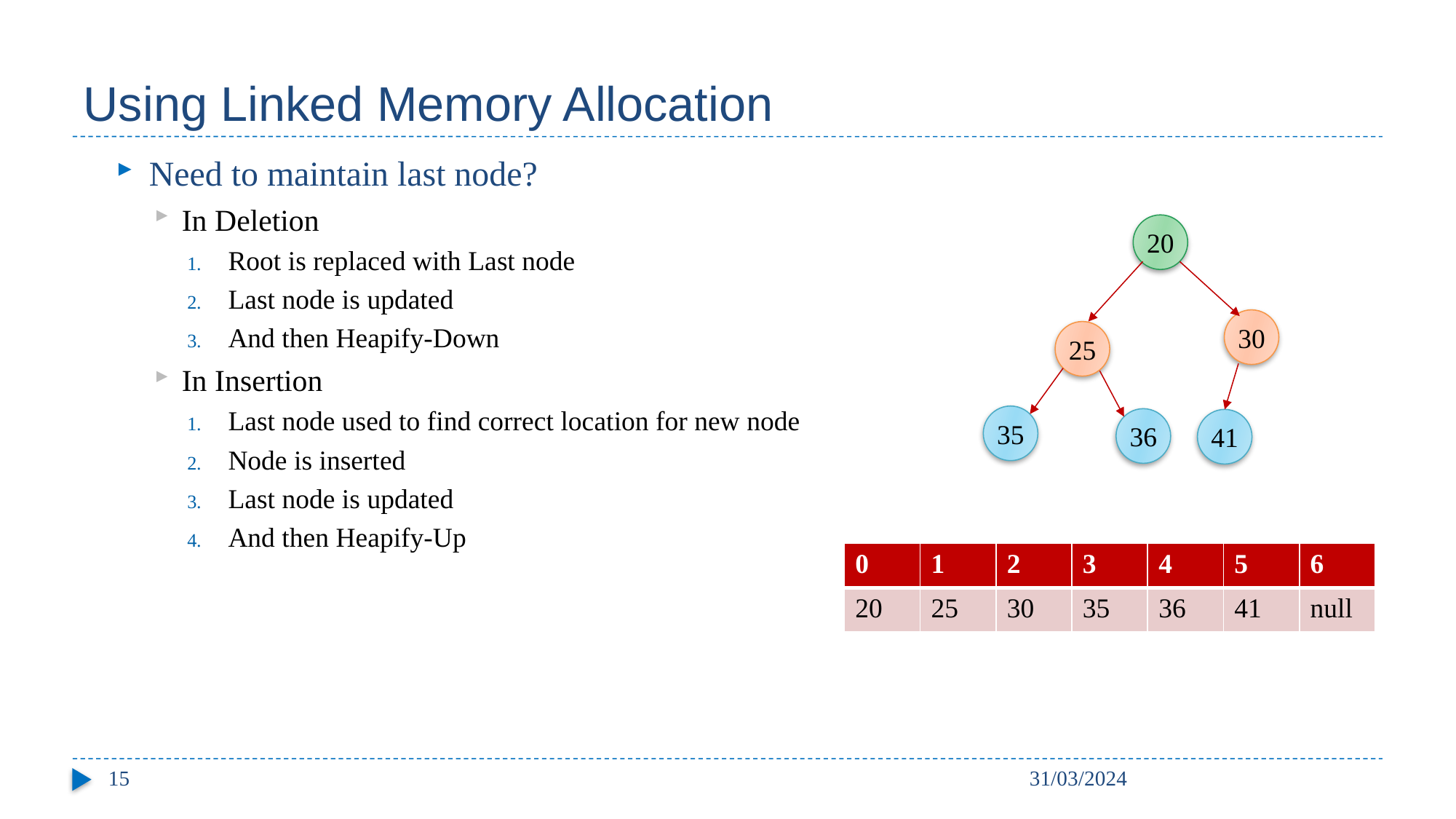

# Using Linked Memory Allocation
Need to maintain last node?
In Deletion
Root is replaced with Last node
Last node is updated
And then Heapify-Down
In Insertion
Last node used to find correct location for new node
Node is inserted
Last node is updated
And then Heapify-Up
20
30
25
35
36
41
| 0 | 1 | 2 | 3 | 4 | 5 | 6 |
| --- | --- | --- | --- | --- | --- | --- |
| 20 | 25 | 30 | 35 | 36 | 41 | null |
15
31/03/2024